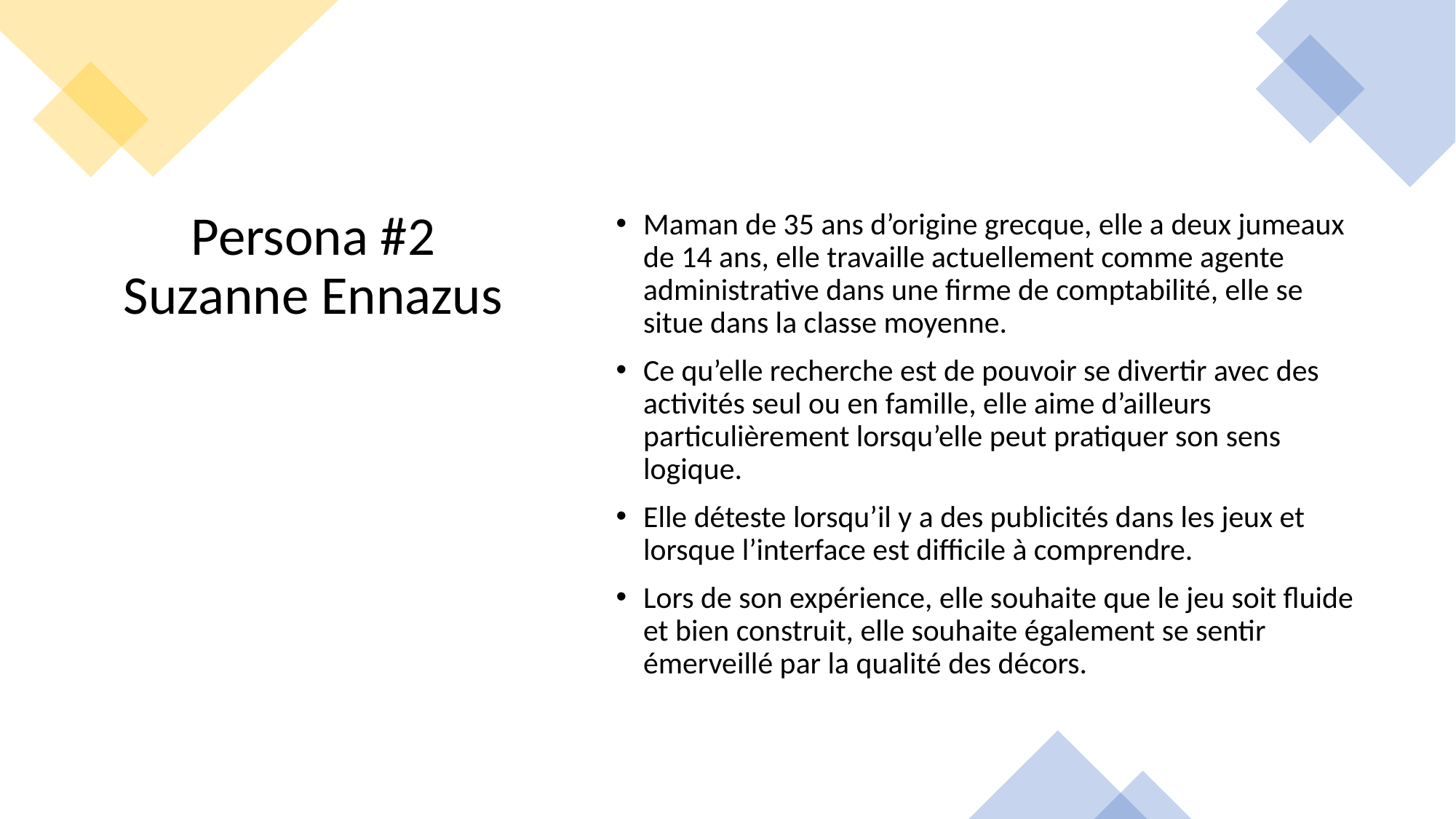

Maman de 35 ans d’origine grecque, elle a deux jumeaux de 14 ans, elle travaille actuellement comme agente administrative dans une firme de comptabilité, elle se situe dans la classe moyenne.
Ce qu’elle recherche est de pouvoir se divertir avec des activités seul ou en famille, elle aime d’ailleurs particulièrement lorsqu’elle peut pratiquer son sens logique.
Elle déteste lorsqu’il y a des publicités dans les jeux et lorsque l’interface est difficile à comprendre.
Lors de son expérience, elle souhaite que le jeu soit fluide et bien construit, elle souhaite également se sentir émerveillé par la qualité des décors.
# Persona #2 Suzanne Ennazus